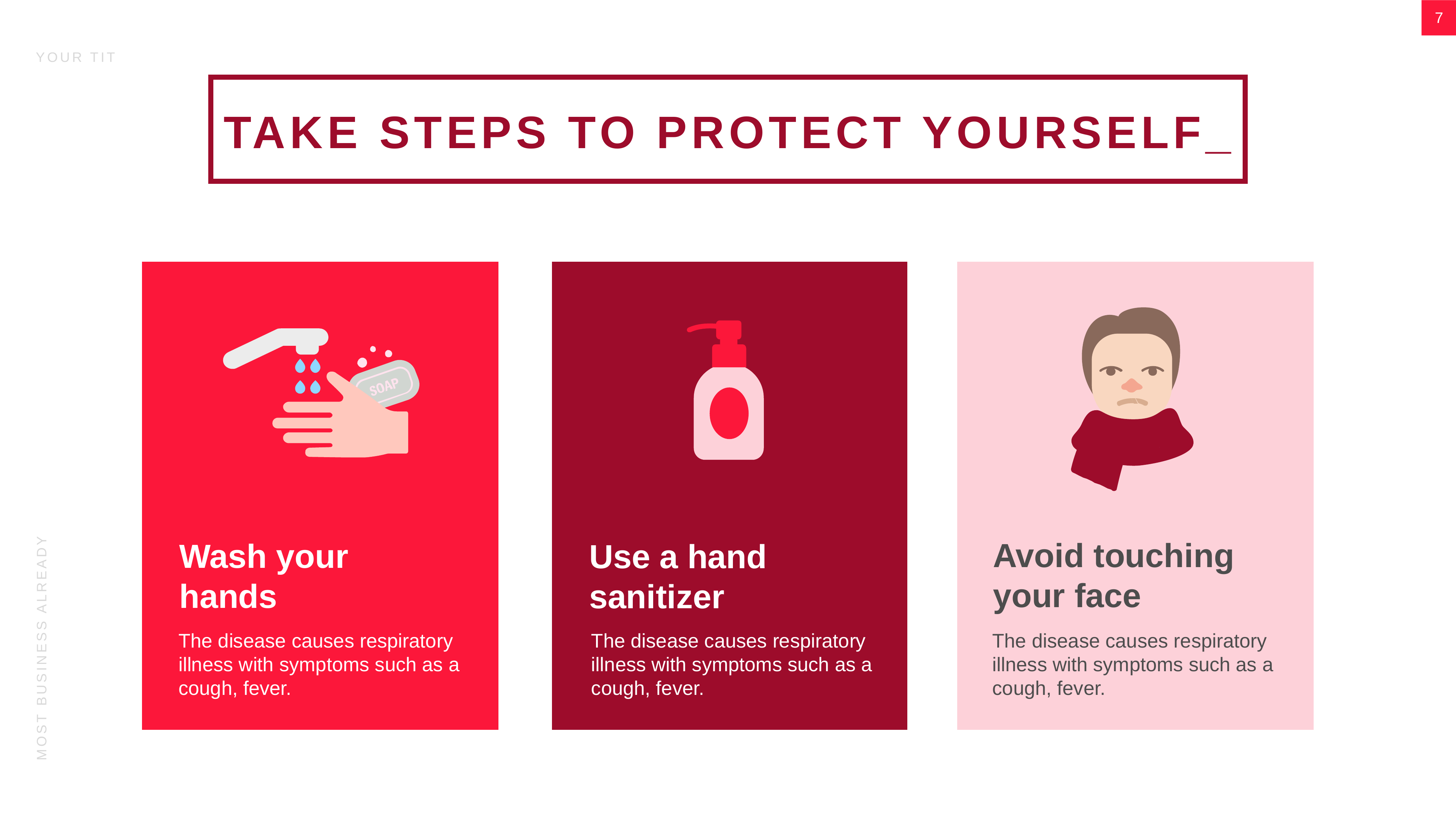

TAKE STEPS TO PROTECT YOURSELF_

Avoid touching your face
The disease causes respiratory illness with symptoms such as a cough, fever.
Wash your
hands
The disease causes respiratory illness with symptoms such as a cough, fever.
Use a hand
sanitizer
The disease causes respiratory illness with symptoms such as a cough, fever.